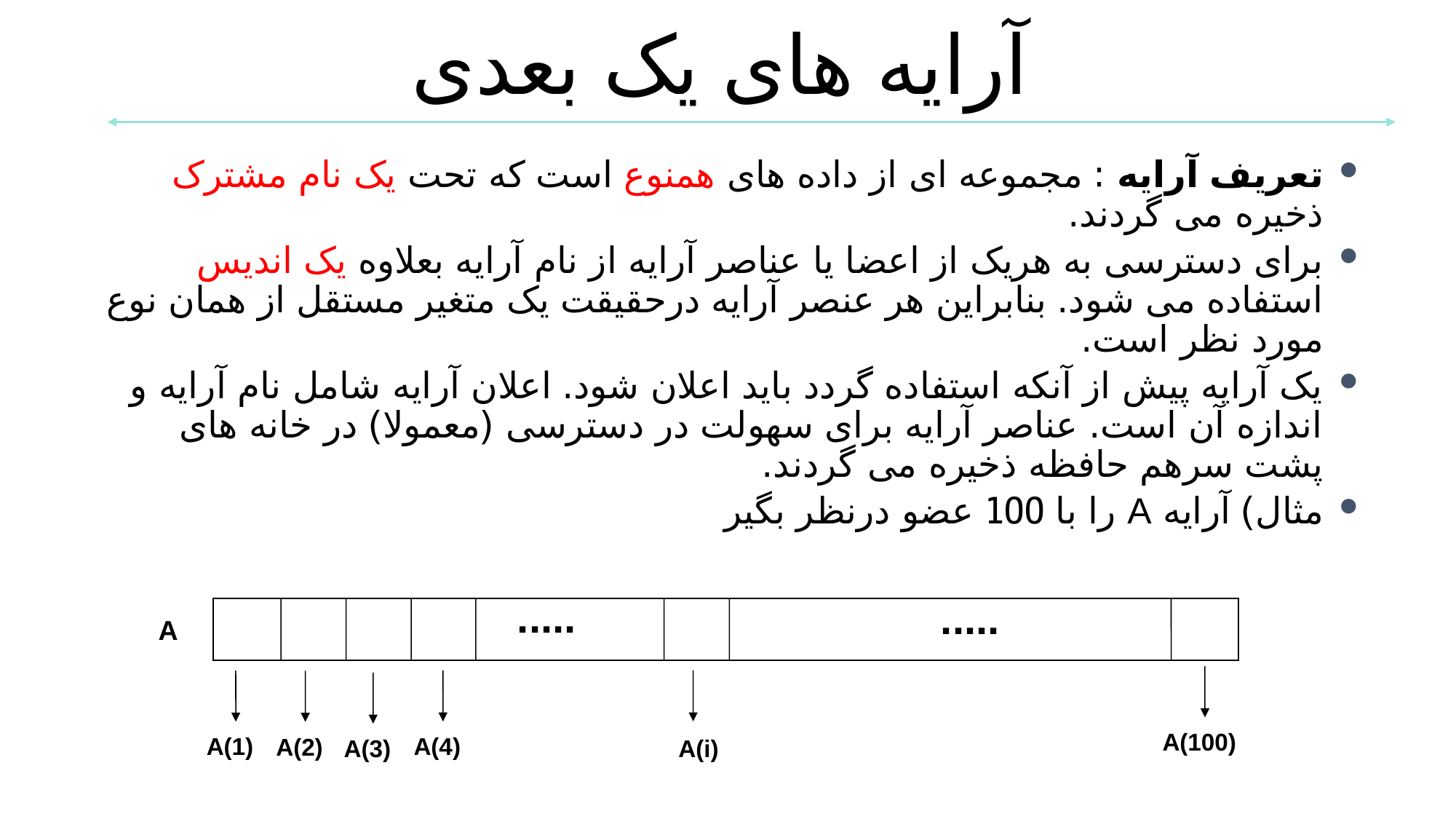

آرایه های یک بعدی
تعریف آرایه : مجموعه ای از داده های همنوع است که تحت یک نام مشترک ذخیره می گردند.
برای دسترسی به هریک از اعضا یا عناصر آرایه از نام آرایه بعلاوه یک اندیس استفاده می شود. بنابراین هر عنصر آرایه درحقیقت یک متغیر مستقل از همان نوع مورد نظر است.
یک آرایه پیش از آنکه استفاده گردد باید اعلان شود. اعلان آرایه شامل نام آرایه و اندازه آن است. عناصر آرایه برای سهولت در دسترسی (معمولا) در خانه های پشت سرهم حافظه ذخیره می گردند.
مثال) آرایه A را با 100 عضو درنظر بگیر
.....
.....

A

A(100)

A(4)

A(i)

A(1)

A(2)

A(3)